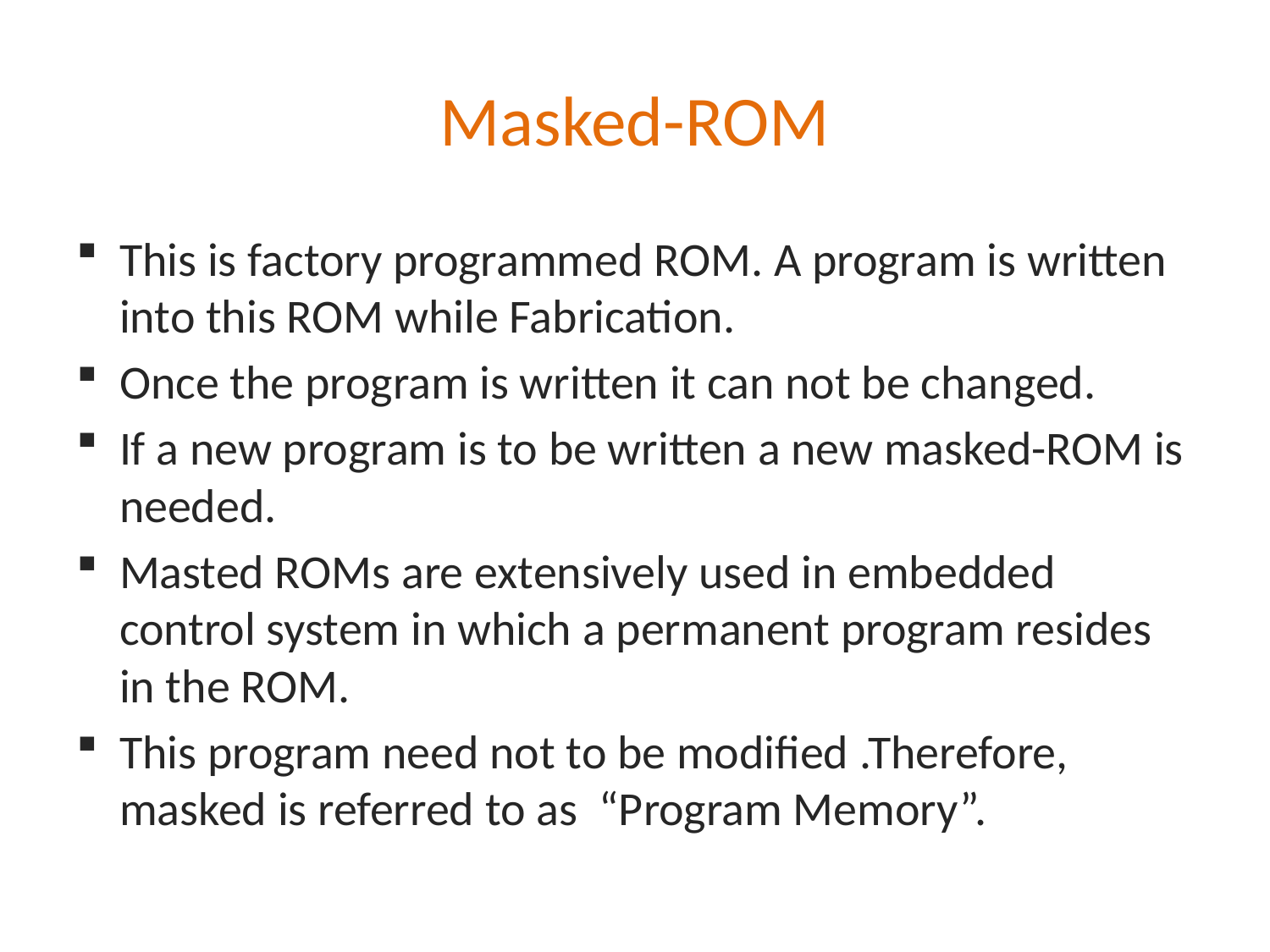

# Masked-ROM
This is factory programmed ROM. A program is written into this ROM while Fabrication.
Once the program is written it can not be changed.
If a new program is to be written a new masked-ROM is needed.
Masted ROMs are extensively used in embedded control system in which a permanent program resides in the ROM.
This program need not to be modified .Therefore, masked is referred to as  “Program Memory”.